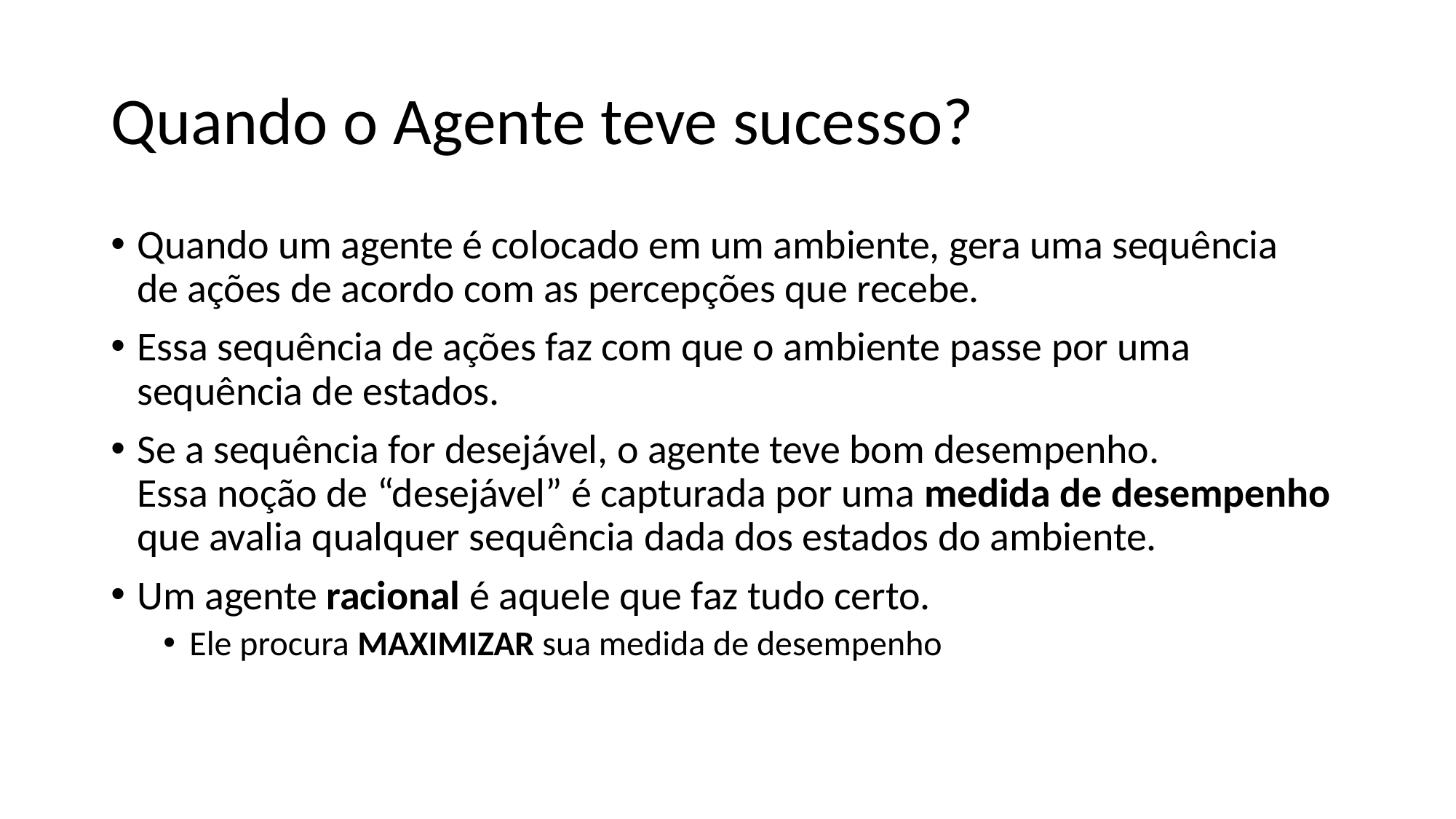

# Quando o Agente teve sucesso?
Quando um agente é colocado em um ambiente, gera uma sequência de ações de acordo com as percepções que recebe.
Essa sequência de ações faz com que o ambiente passe por uma sequência de estados.
Se a sequência for desejável, o agente teve bom desempenho.
Essa noção de “desejável” é capturada por uma medida de desempenho que avalia qualquer sequência dada dos estados do ambiente.
Um agente racional é aquele que faz tudo certo.
Ele procura MAXIMIZAR sua medida de desempenho